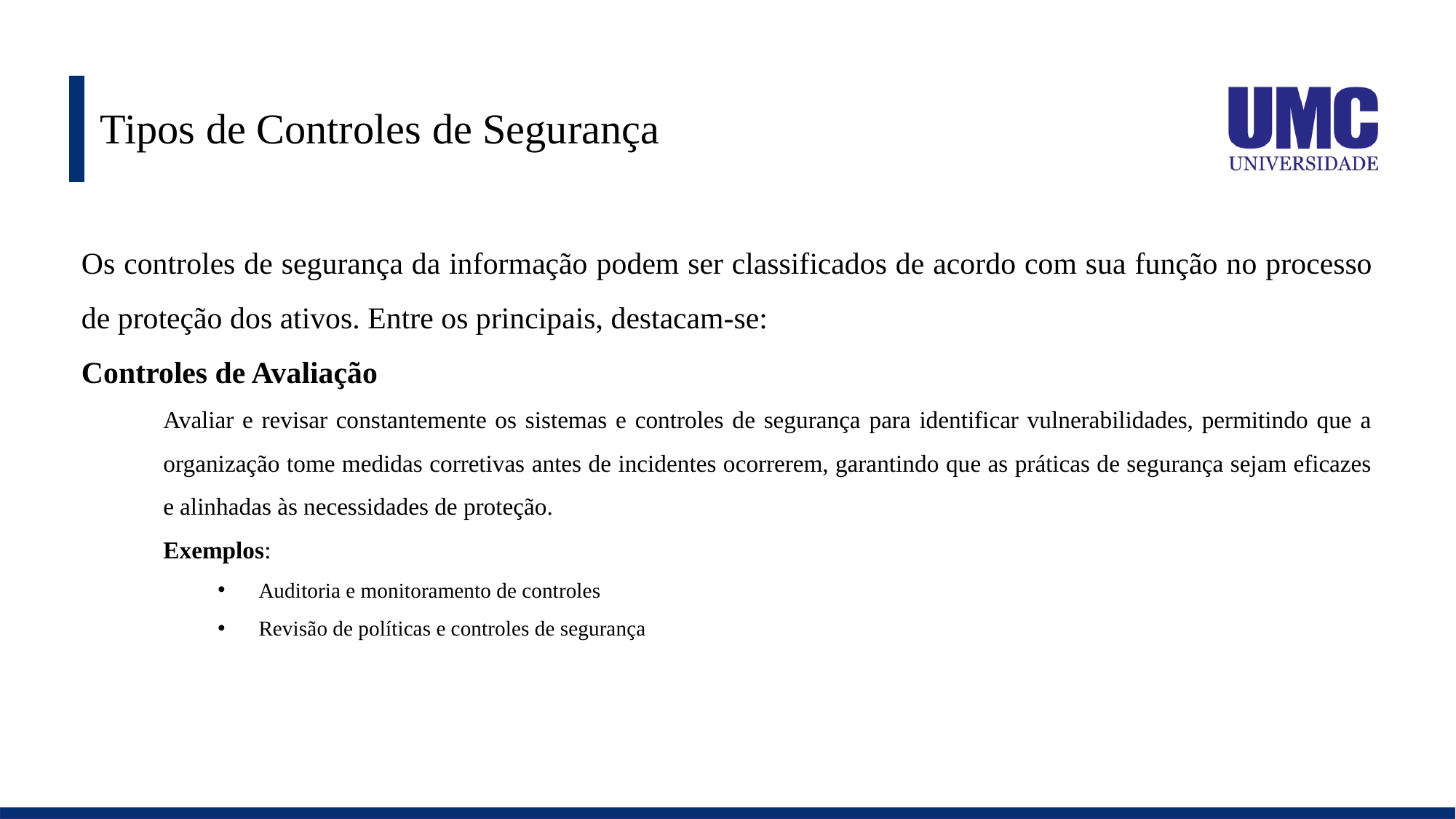

# Tipos de Controles de Segurança
Os controles de segurança da informação podem ser classificados de acordo com sua função no processo de proteção dos ativos. Entre os principais, destacam-se:
Controles de Avaliação
Avaliar e revisar constantemente os sistemas e controles de segurança para identificar vulnerabilidades, permitindo que a organização tome medidas corretivas antes de incidentes ocorrerem, garantindo que as práticas de segurança sejam eficazes e alinhadas às necessidades de proteção.
Exemplos:
Auditoria e monitoramento de controles
Revisão de políticas e controles de segurança